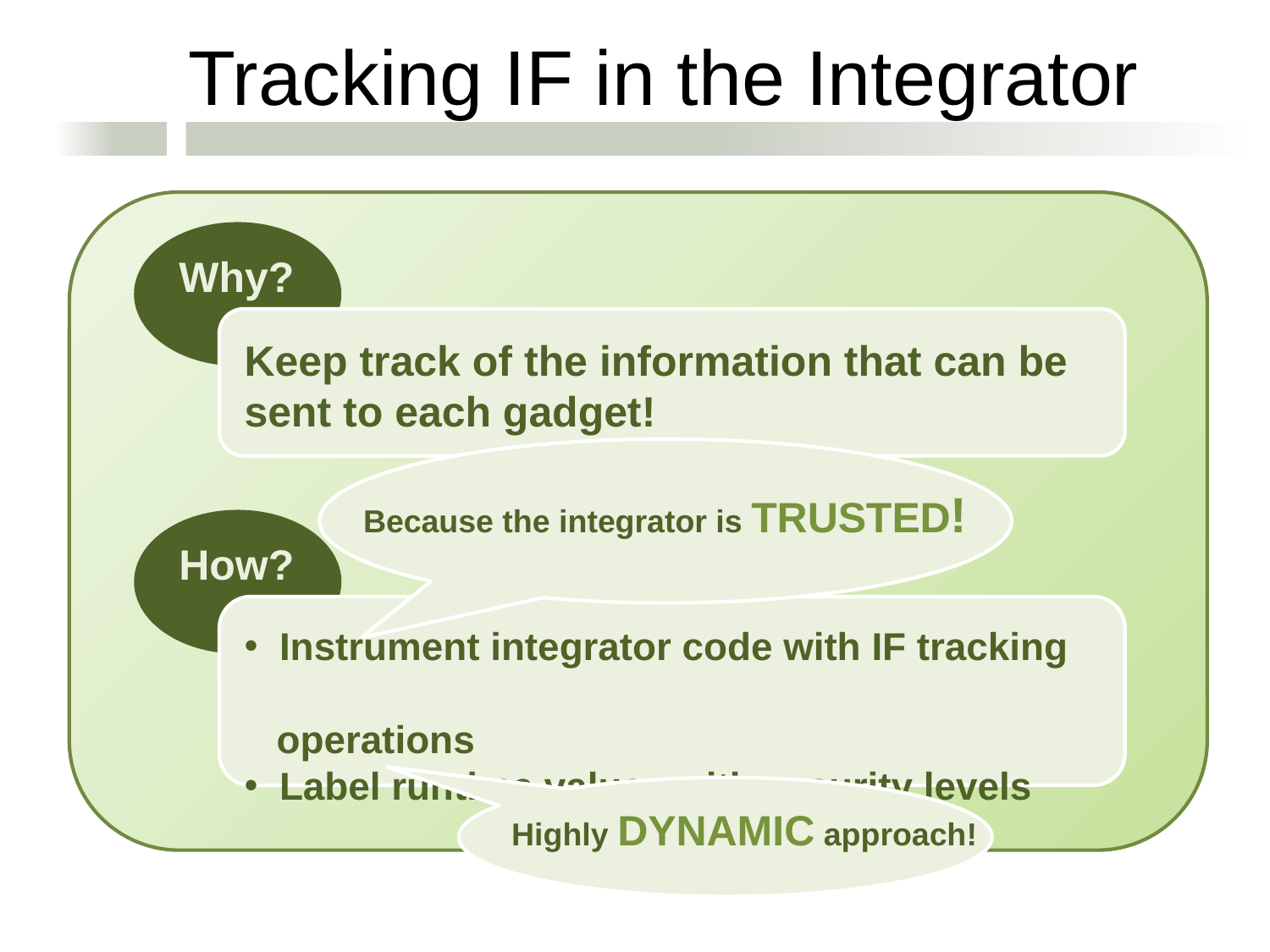

Tracking IF in the Integrator

Why?

Keep track of the information that can be sent to each gadget!

Because the integrator is TRUSTED!

How?

  Instrument integrator code with IF tracking
   operations
  Label runtime values with security levels

Highly DYNAMIC approach!